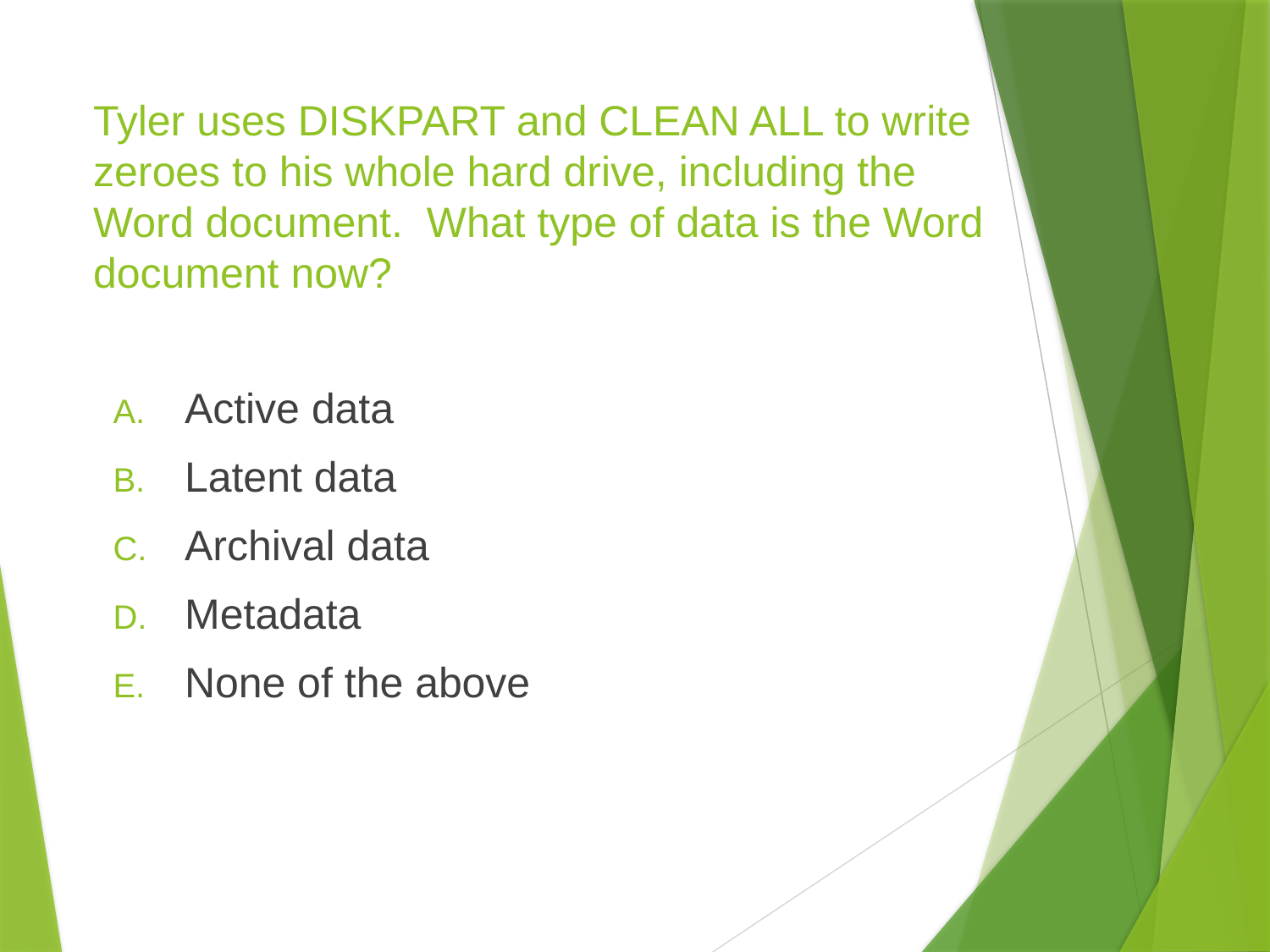

# Tyler uses DISKPART and CLEAN ALL to write zeroes to his whole hard drive, including the Word document.  What type of data is the Word document now?
Active data
Latent data
Archival data
Metadata
None of the above